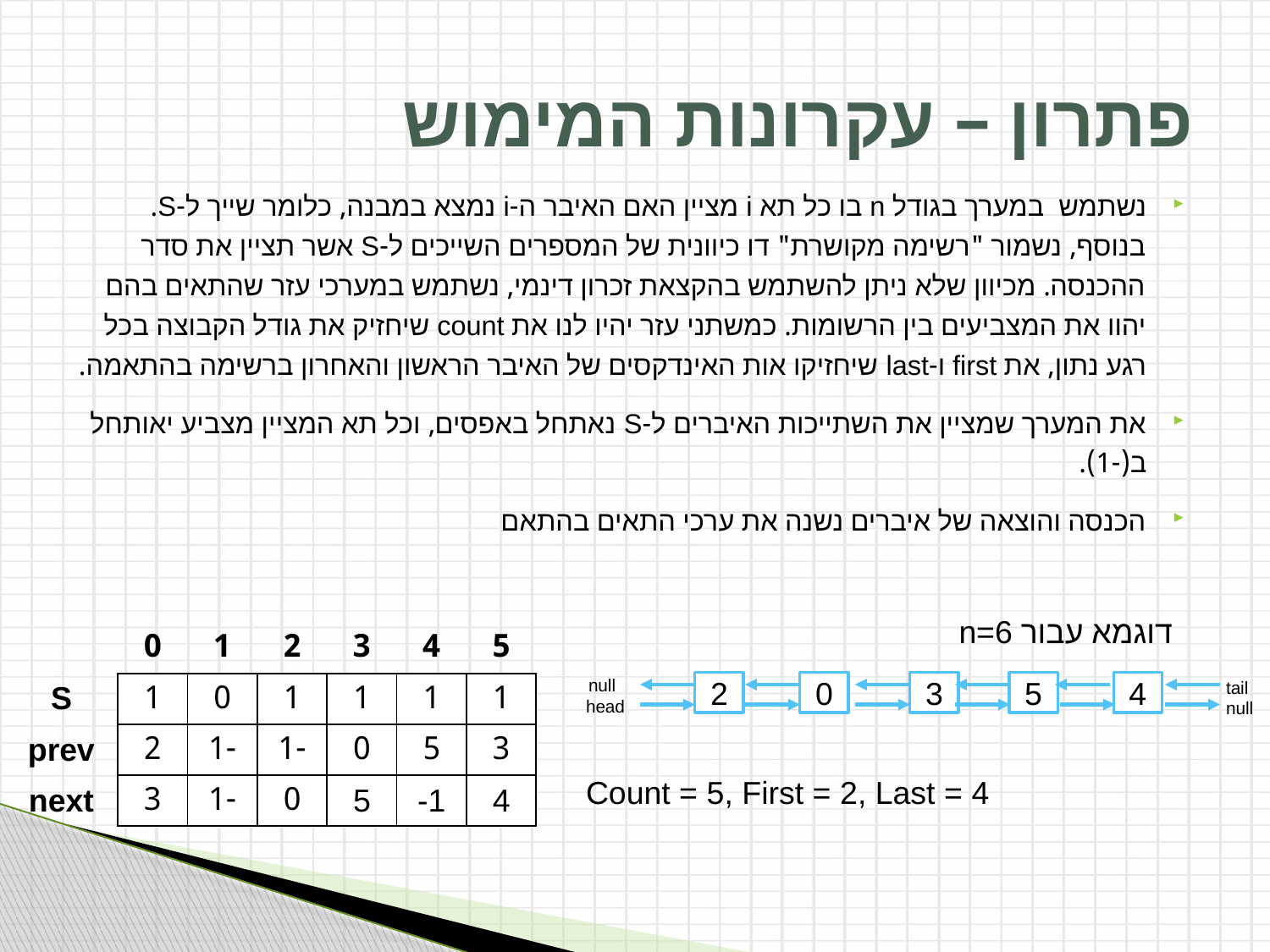

# פתרון – עקרונות המימוש
נשתמש  במערך בגודל n בו כל תא i מציין האם האיבר ה-i נמצא במבנה, כלומר שייך ל-S. בנוסף, נשמור "רשימה מקושרת" דו כיוונית של המספרים השייכים ל-S אשר תציין את סדר ההכנסה. מכיוון שלא ניתן להשתמש בהקצאת זכרון דינמי, נשתמש במערכי עזר שהתאים בהם יהוו את המצביעים בין הרשומות. כמשתני עזר יהיו לנו את count שיחזיק את גודל הקבוצה בכל רגע נתון, את first ו-last שיחזיקו אות האינדקסים של האיבר הראשון והאחרון ברשימה בהתאמה.
את המערך שמציין את השתייכות האיברים ל-S נאתחל באפסים, וכל תא המציין מצביע יאותחל ב(-1).
הכנסה והוצאה של איברים נשנה את ערכי התאים בהתאם
דוגמא עבור n=6
|  | 0 | 1 | 2 | 3 | 4 | 5 |
| --- | --- | --- | --- | --- | --- | --- |
| S | 1 | 0 | 1 | 1 | 1 | 1 |
| prev | 2 | -1 | -1 | 0 | 5 | 3 |
| next | 3 | -1 | 0 | 5 | -1 | 4 |
null
tail
2
0
3
5
4
head
null
Count = 5, First = 2, Last = 4